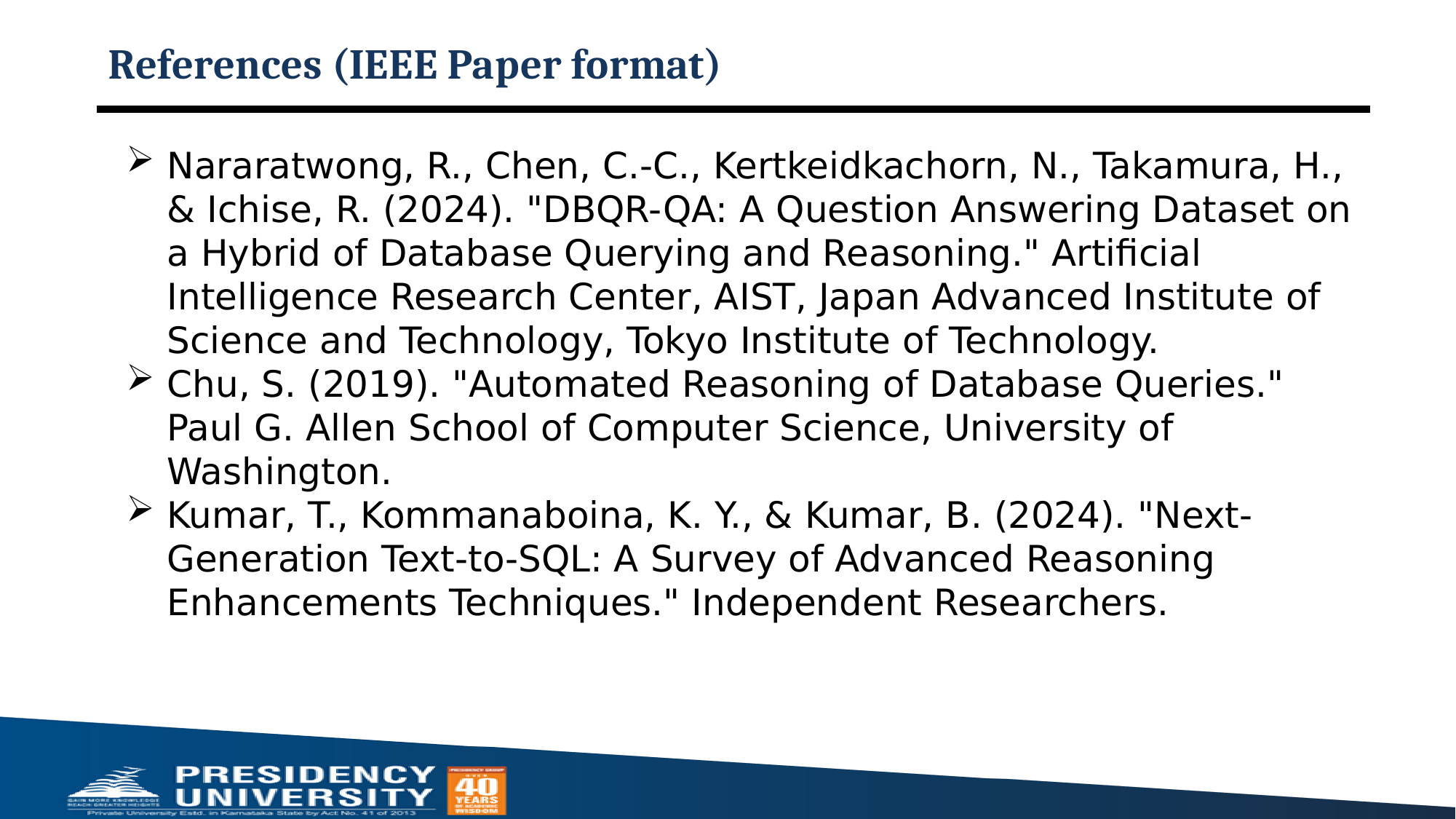

# References (IEEE Paper format)
Nararatwong, R., Chen, C.-C., Kertkeidkachorn, N., Takamura, H., & Ichise, R. (2024). "DBQR-QA: A Question Answering Dataset on a Hybrid of Database Querying and Reasoning." Artificial Intelligence Research Center, AIST, Japan Advanced Institute of Science and Technology, Tokyo Institute of Technology.
Chu, S. (2019). "Automated Reasoning of Database Queries." Paul G. Allen School of Computer Science, University of Washington.
Kumar, T., Kommanaboina, K. Y., & Kumar, B. (2024). "Next-Generation Text-to-SQL: A Survey of Advanced Reasoning Enhancements Techniques." Independent Researchers.